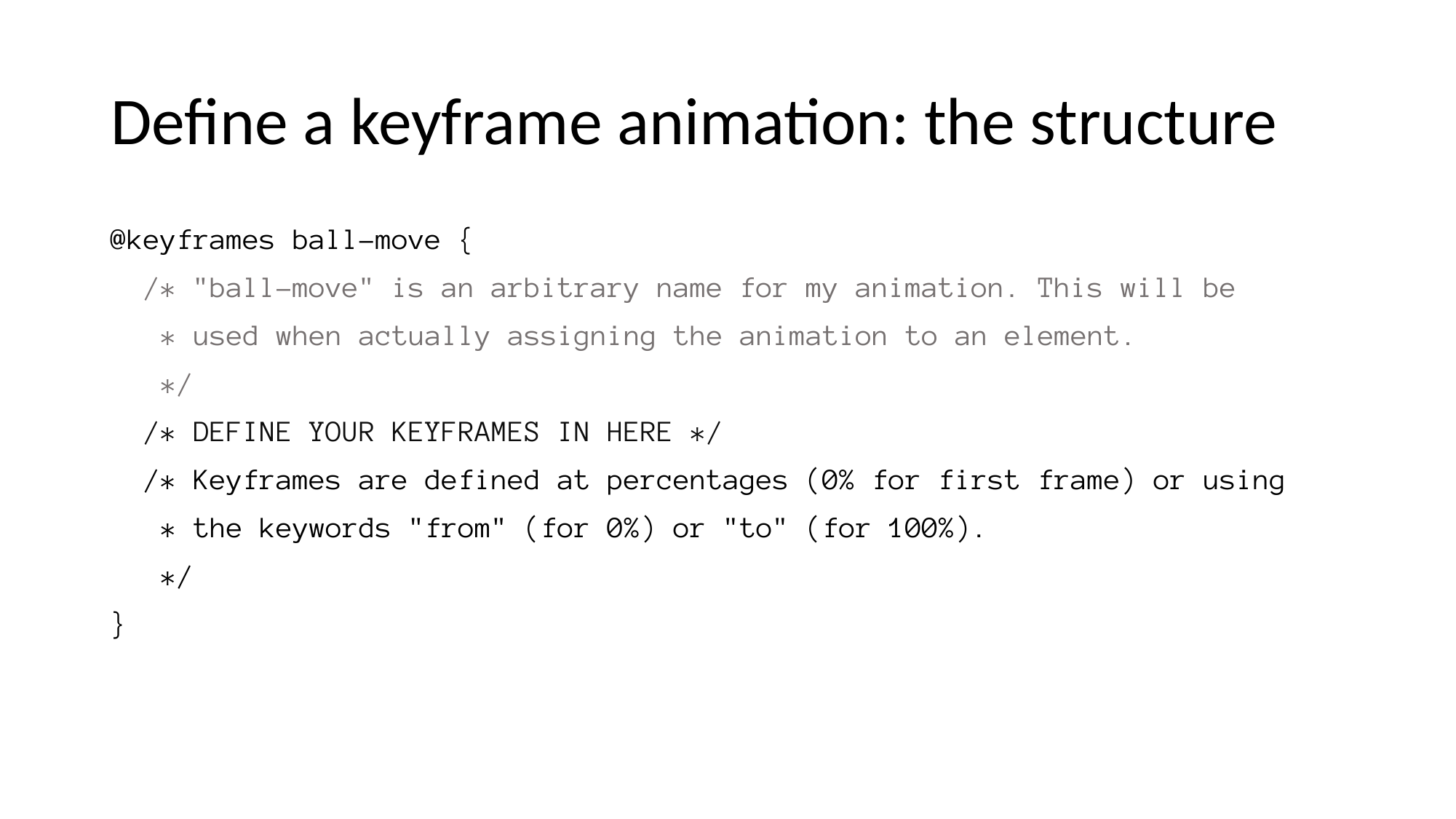

# Define a keyframe animation: the structure
@keyframes ball-move {
  /* "ball-move" is an arbitrary name for my animation. This will be
   * used when actually assigning the animation to an element.
   */
  /* DEFINE YOUR KEYFRAMES IN HERE */
  /* Keyframes are defined at percentages (0% for first frame) or using
   * the keywords "from" (for 0%) or "to" (for 100%).
   */
}